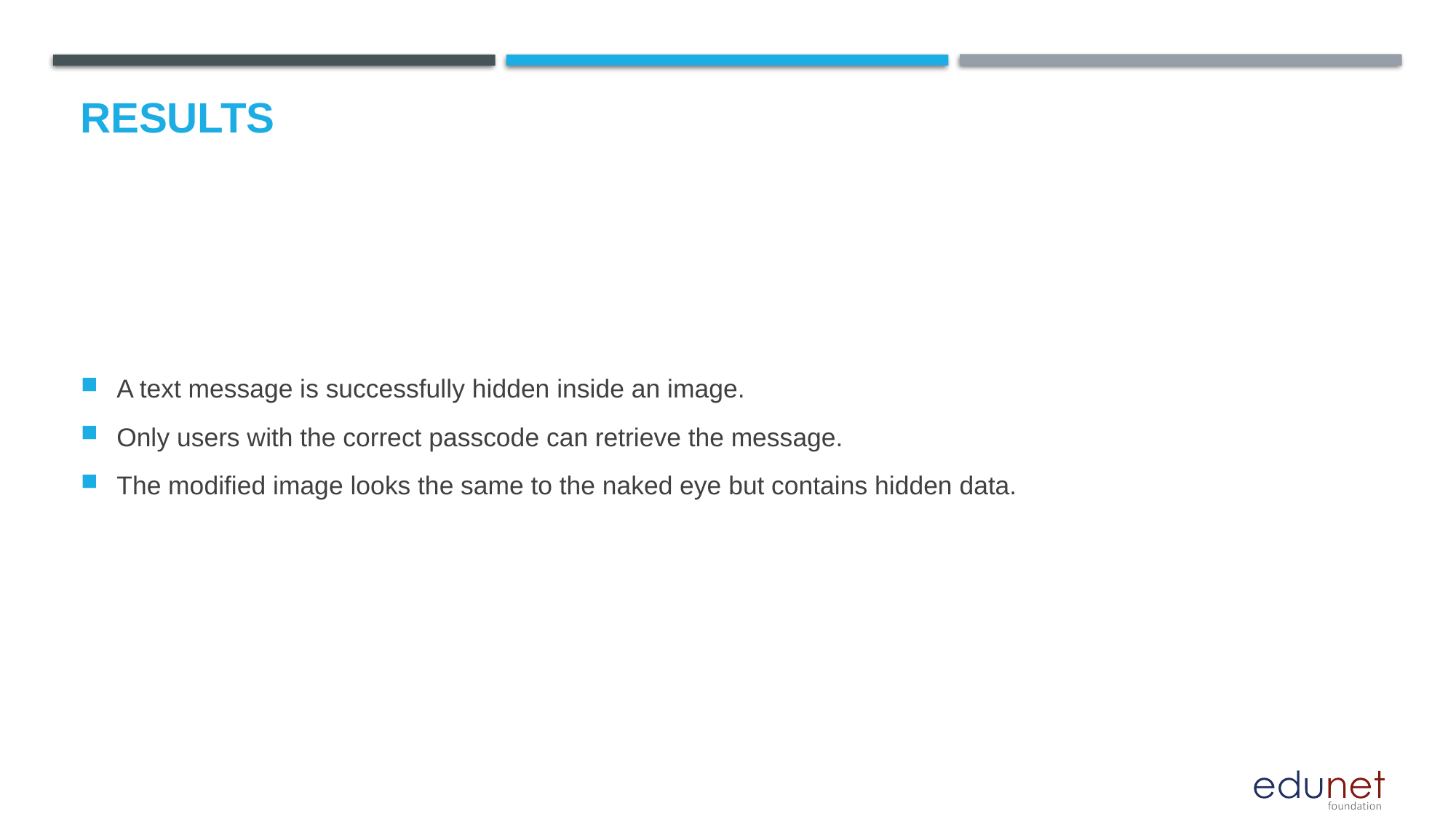

# Results
A text message is successfully hidden inside an image.
Only users with the correct passcode can retrieve the message.
The modified image looks the same to the naked eye but contains hidden data.